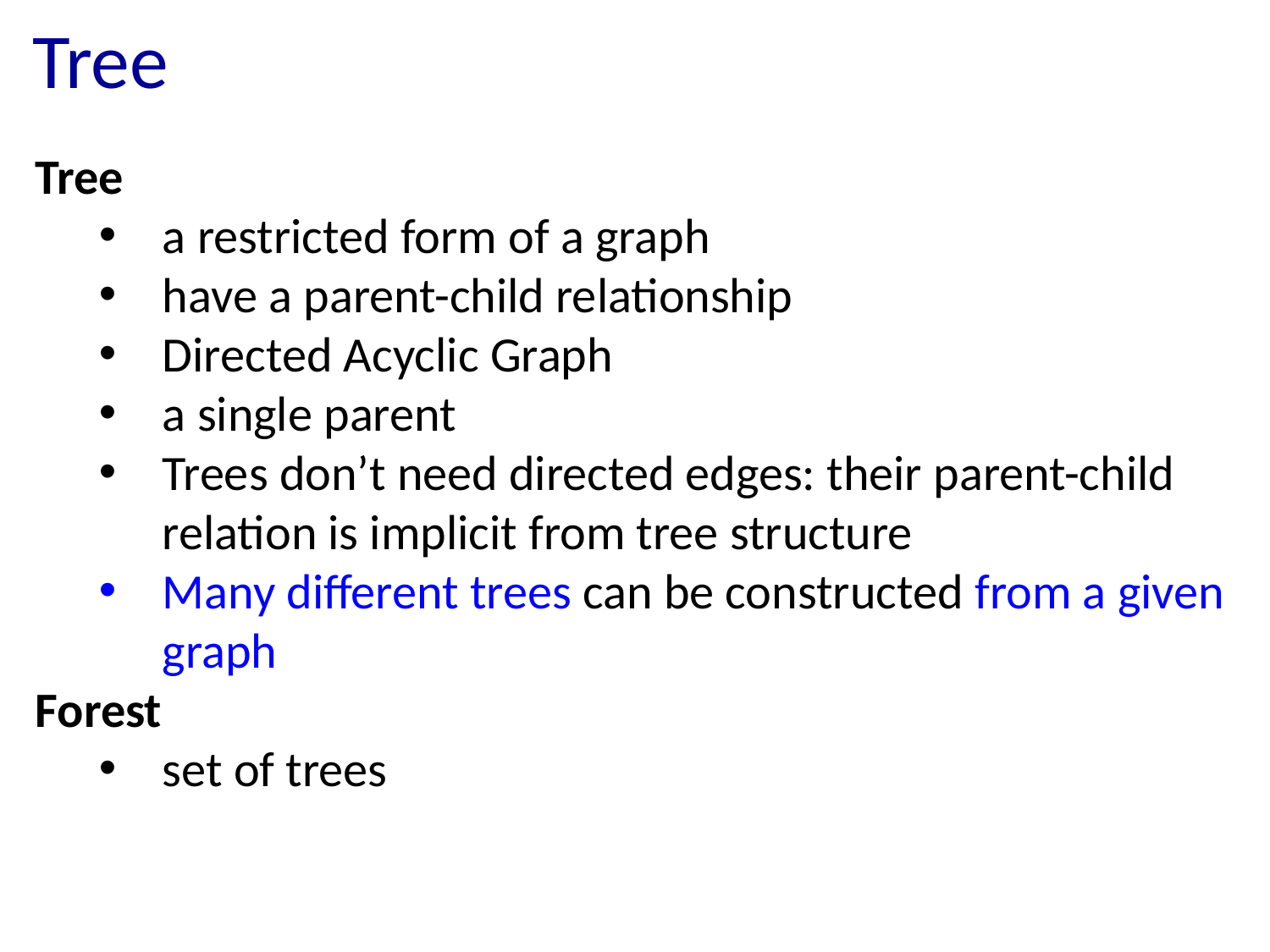

# Tree
Tree
a restricted form of a graph
have a parent-child relationship
Directed Acyclic Graph
a single parent
Trees don’t need directed edges: their parent-child relation is implicit from tree structure
Many different trees can be constructed from a given graph
Forest
set of trees